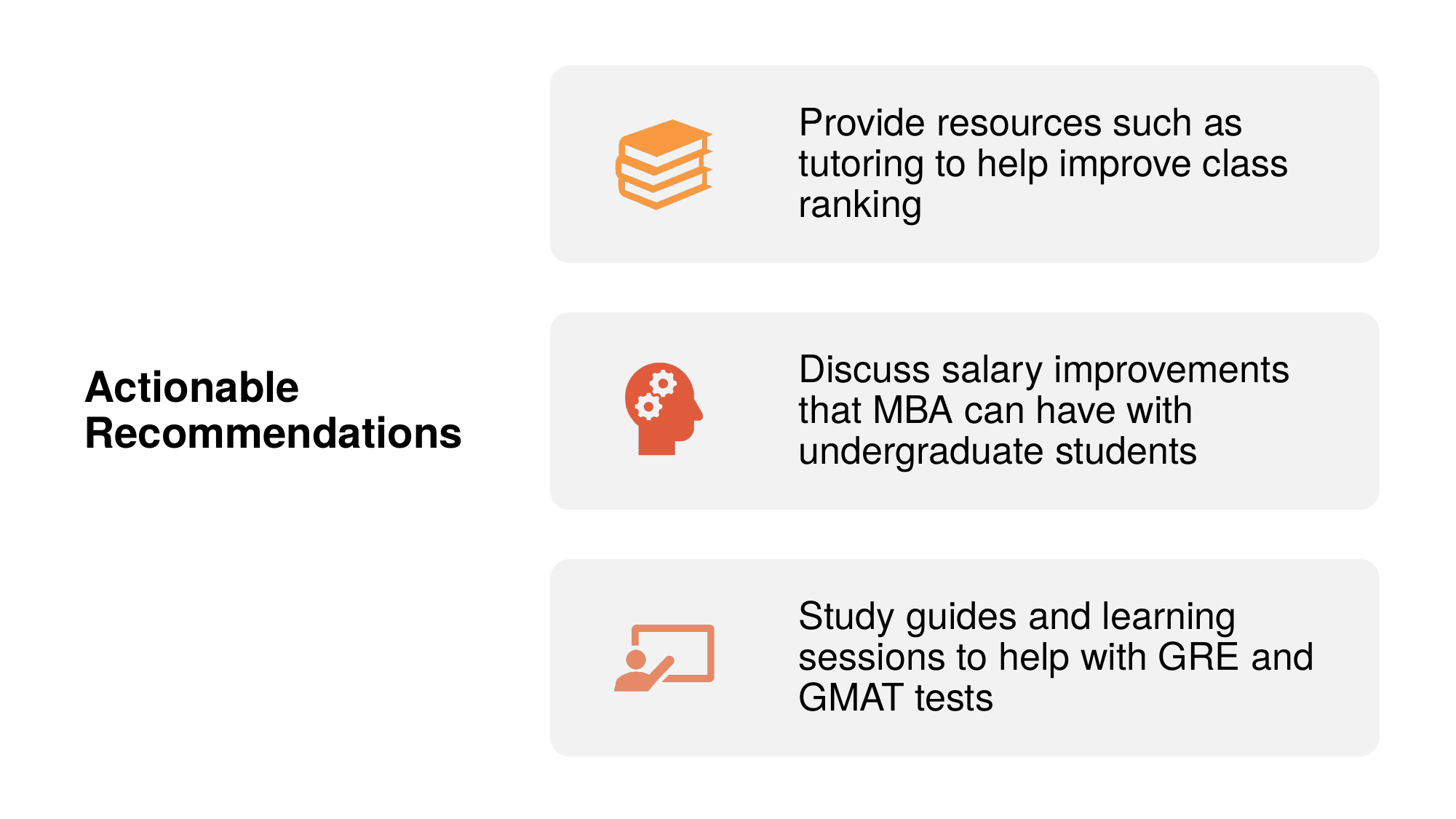

# Actionable Recommendations
Provide resources such as tutoring to help improve class ranking
Discuss salary improvements that MBA can have with undergraduate students
Study guides and learning sessions to help with GRE and GMAT tests